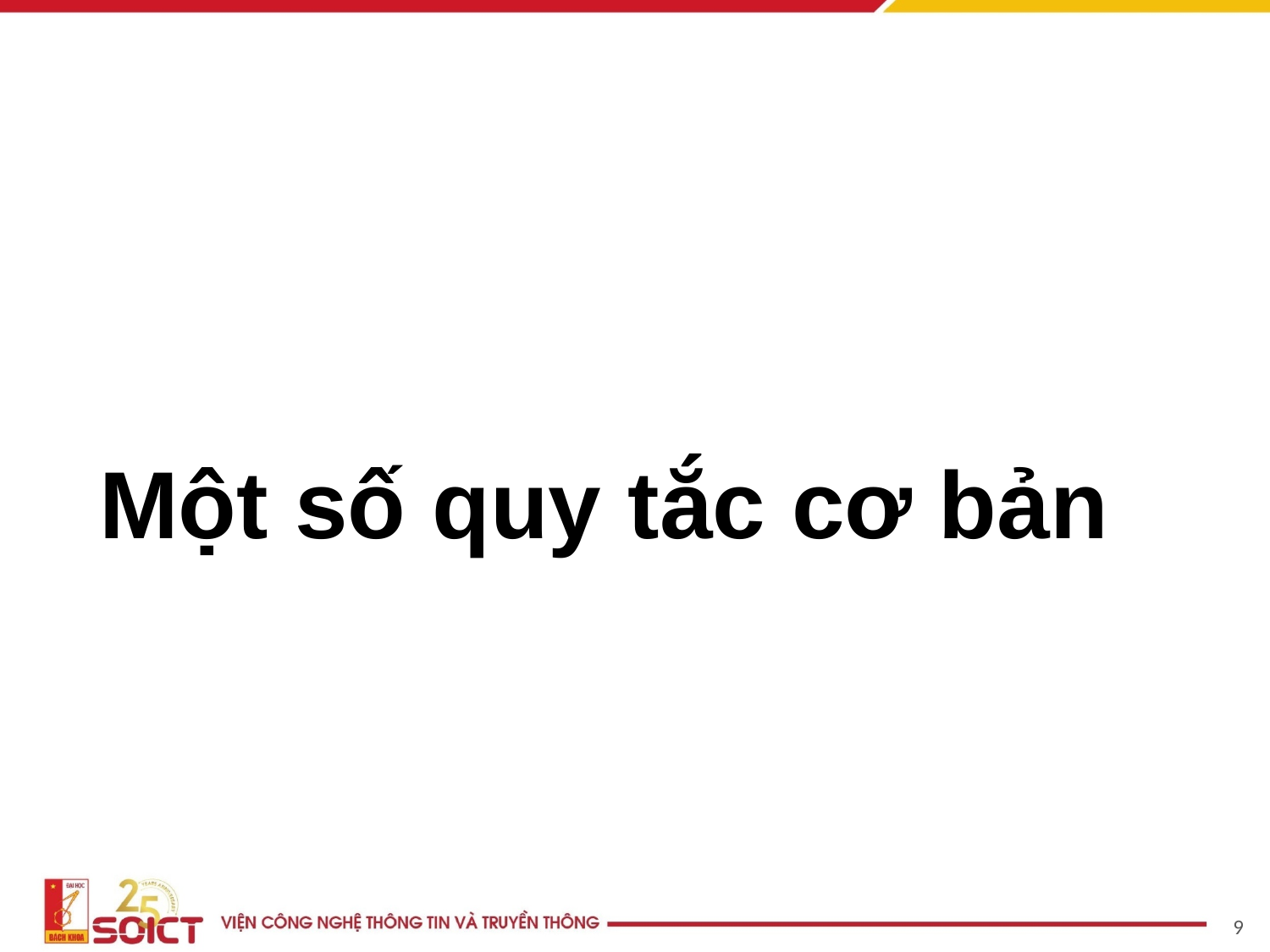

# Một số quy tắc cơ bản

9